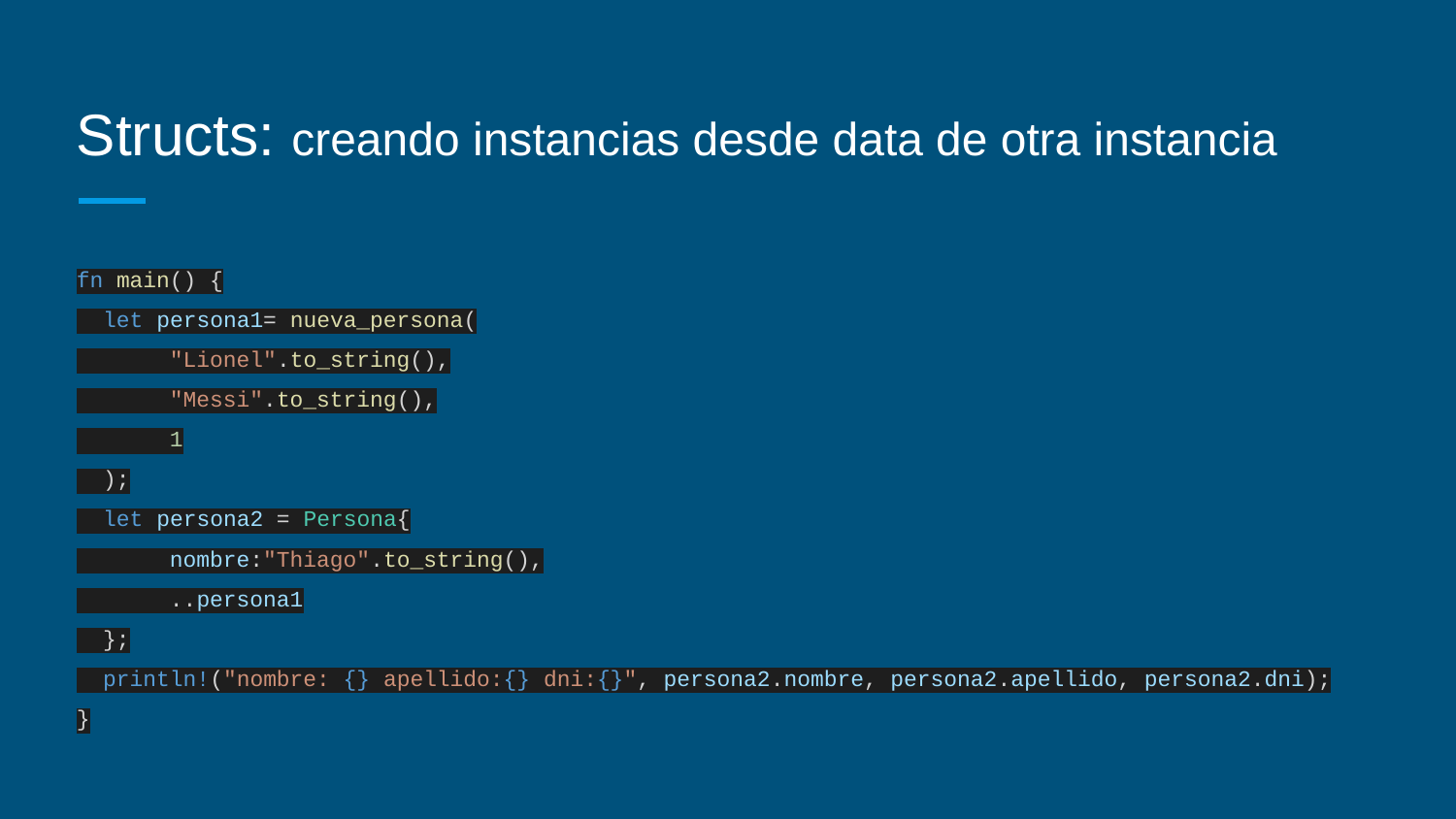

# Structs: creando instancias desde data de otra instancia
fn main() {
  let persona1= nueva_persona(
       "Lionel".to_string(),
       "Messi".to_string(),
       1
  );
  let persona2 = Persona{
       nombre:"Thiago".to_string(),
       ..persona1
  };
  println!("nombre: {} apellido:{} dni:{}", persona2.nombre, persona2.apellido, persona2.dni);
}